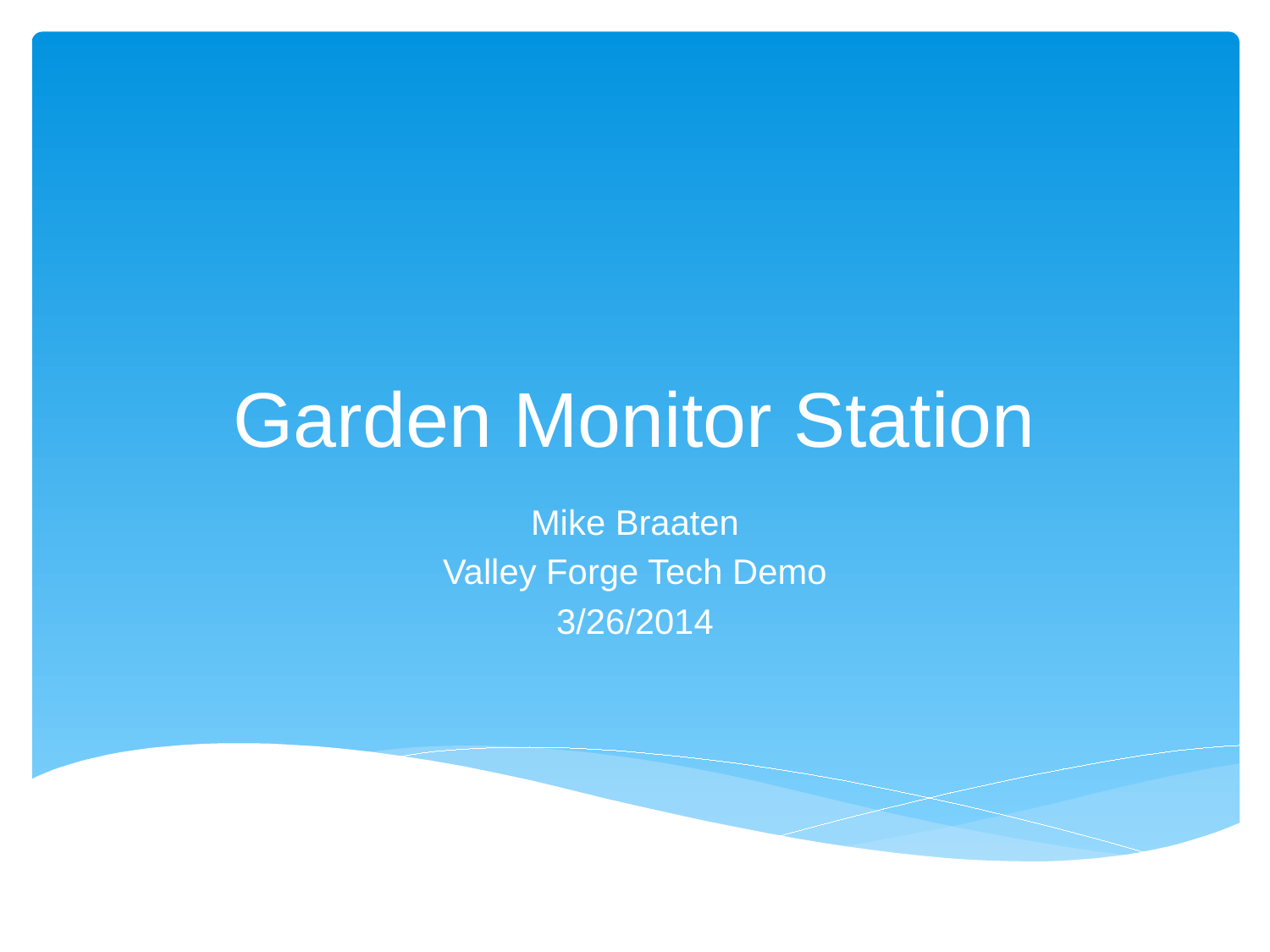

# Garden Monitor Station
Mike Braaten
Valley Forge Tech Demo
3/26/2014